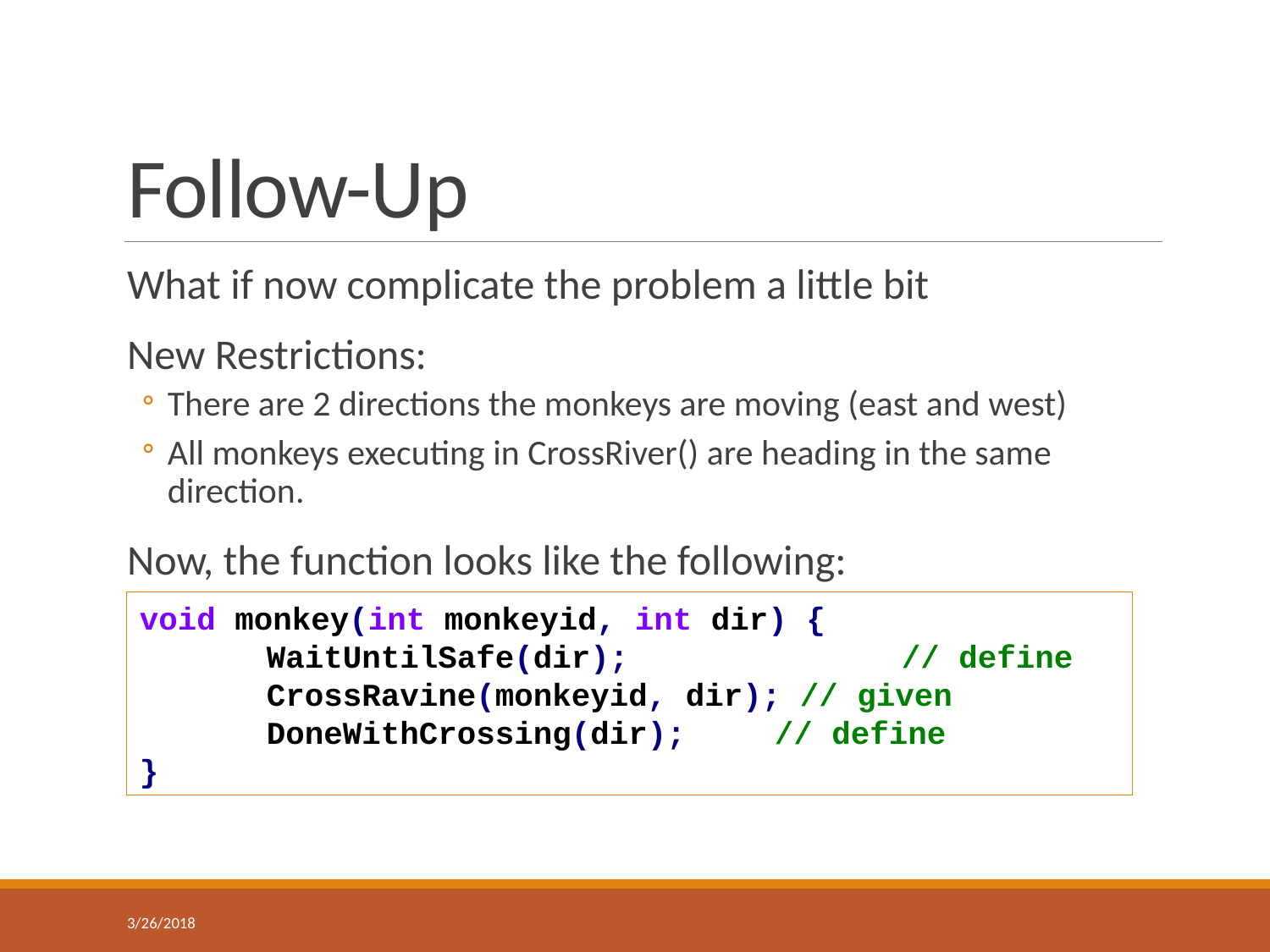

# Follow-Up
What if now complicate the problem a little bit
New Restrictions:
There are 2 directions the monkeys are moving (east and west)
All monkeys executing in CrossRiver() are heading in the same direction.
Now, the function looks like the following:

void monkey(int monkeyid, int dir) {
	WaitUntilSafe(dir); 		// define
	CrossRavine(monkeyid, dir); // given
	DoneWithCrossing(dir);	// define
}
3/26/2018